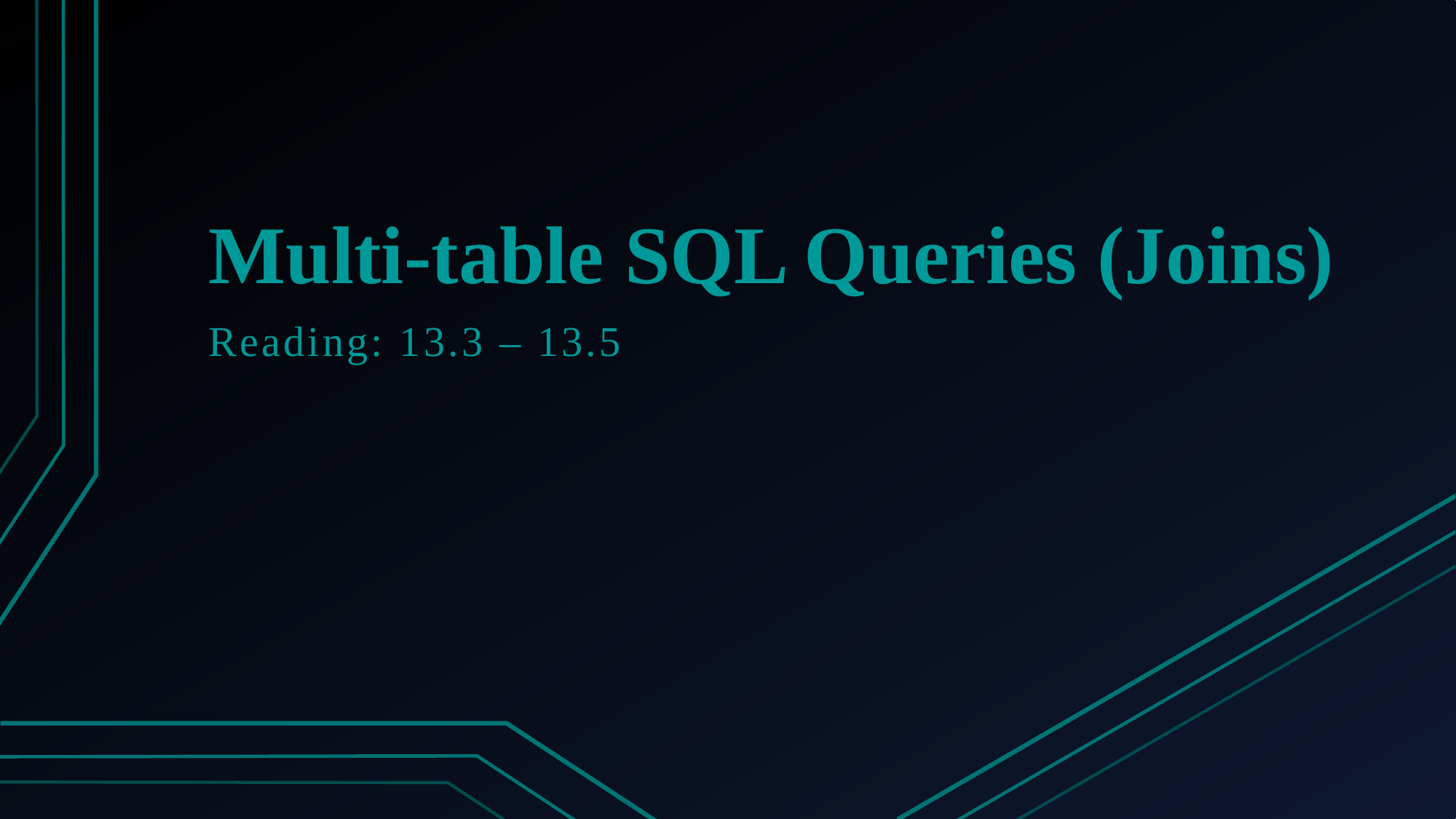

# Multi-table SQL Queries (Joins)
Reading: 13.3 – 13.5